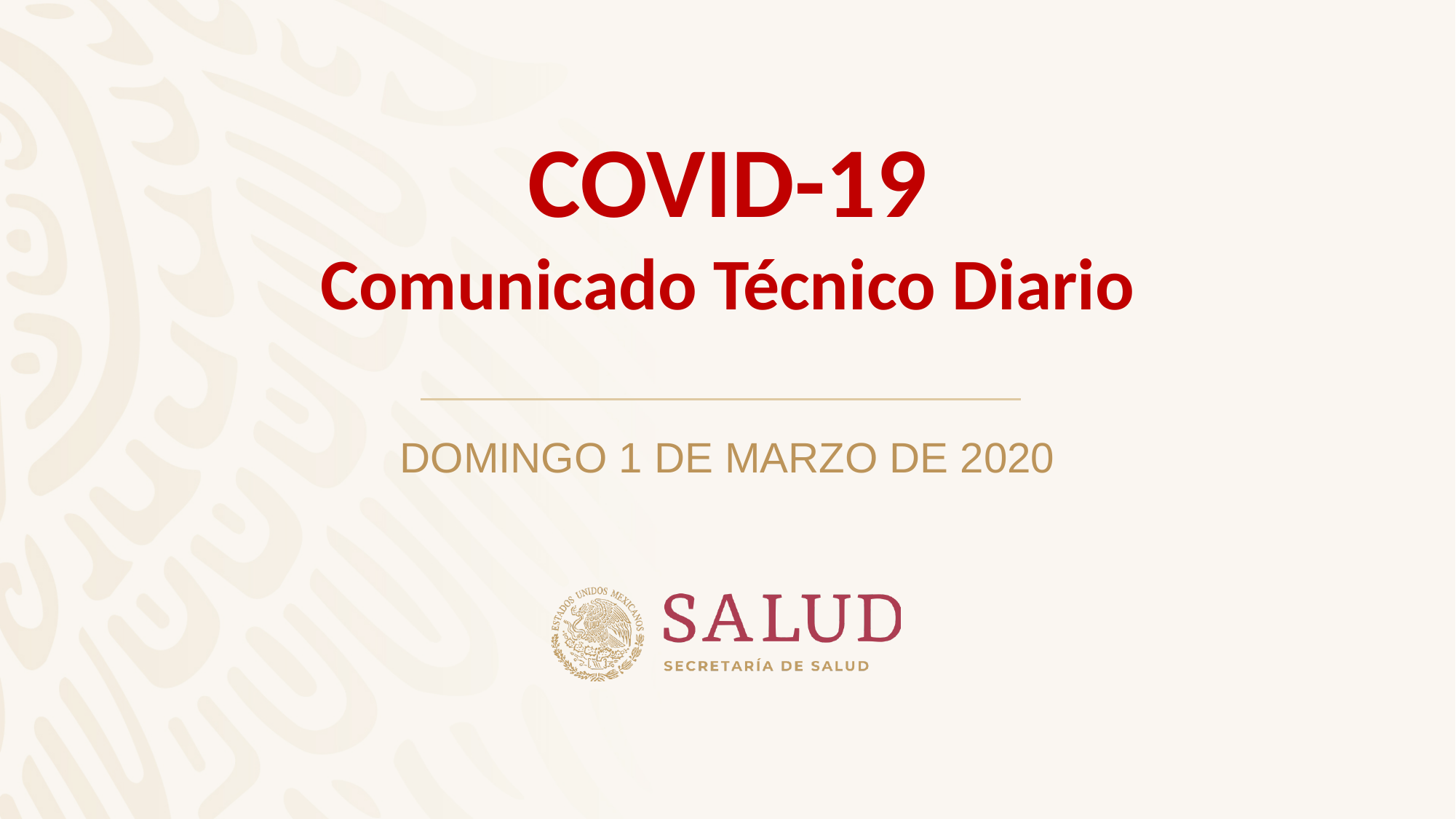

COVID-19
Comunicado Técnico Diario
DOMINGO 1 de MARZO de 2020